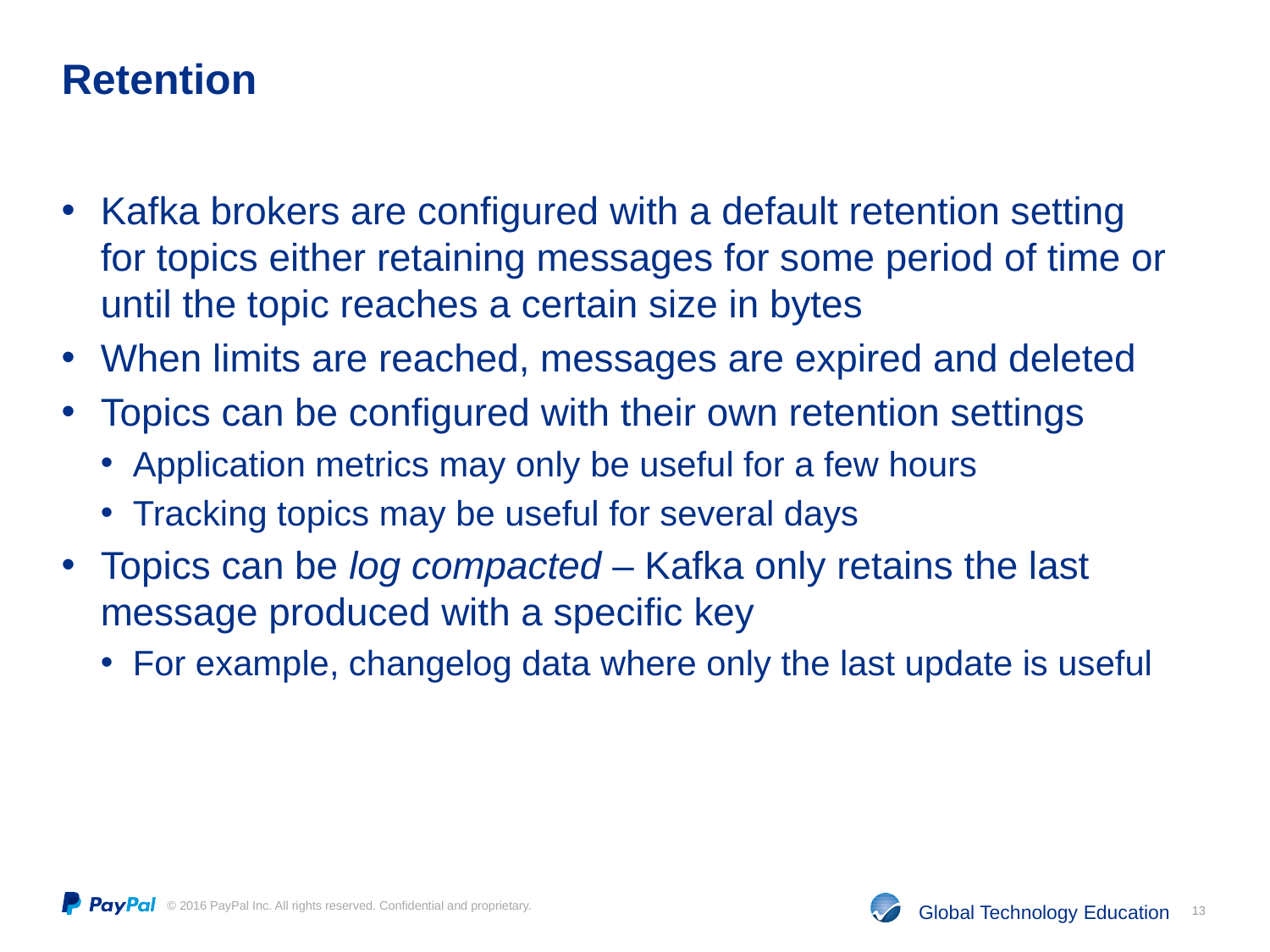

# Retention
Kafka brokers are configured with a default retention setting for topics either retaining messages for some period of time or until the topic reaches a certain size in bytes
When limits are reached, messages are expired and deleted
Topics can be configured with their own retention settings
Application metrics may only be useful for a few hours
Tracking topics may be useful for several days
Topics can be log compacted – Kafka only retains the last message produced with a specific key
For example, changelog data where only the last update is useful
13